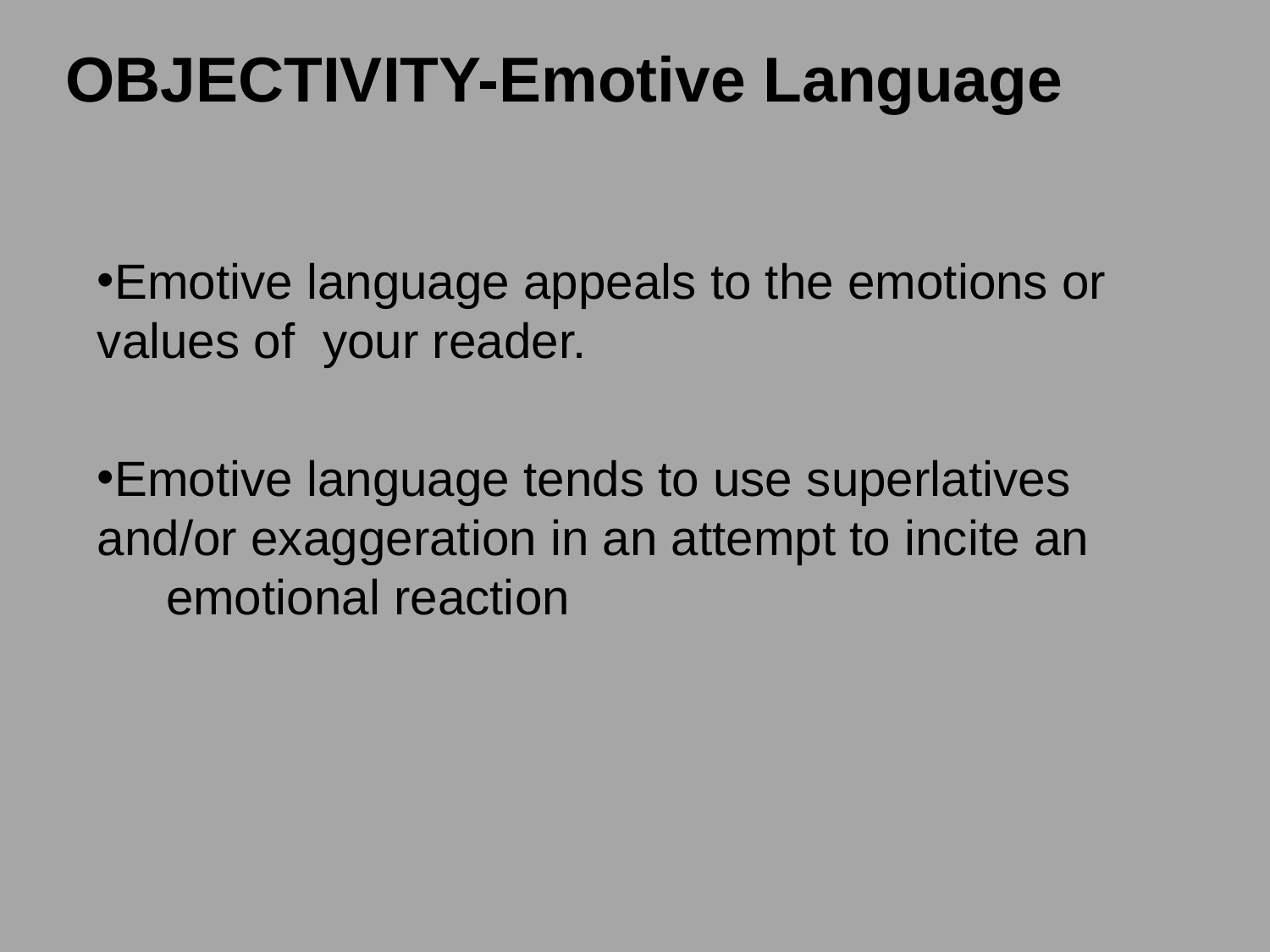

# OBJECTIVITY-Emotive Language
Emotive language appeals to the emotions or      values of  your reader.

Emotive language tends to use superlatives        and/or exaggeration in an attempt to incite an              emotional reaction